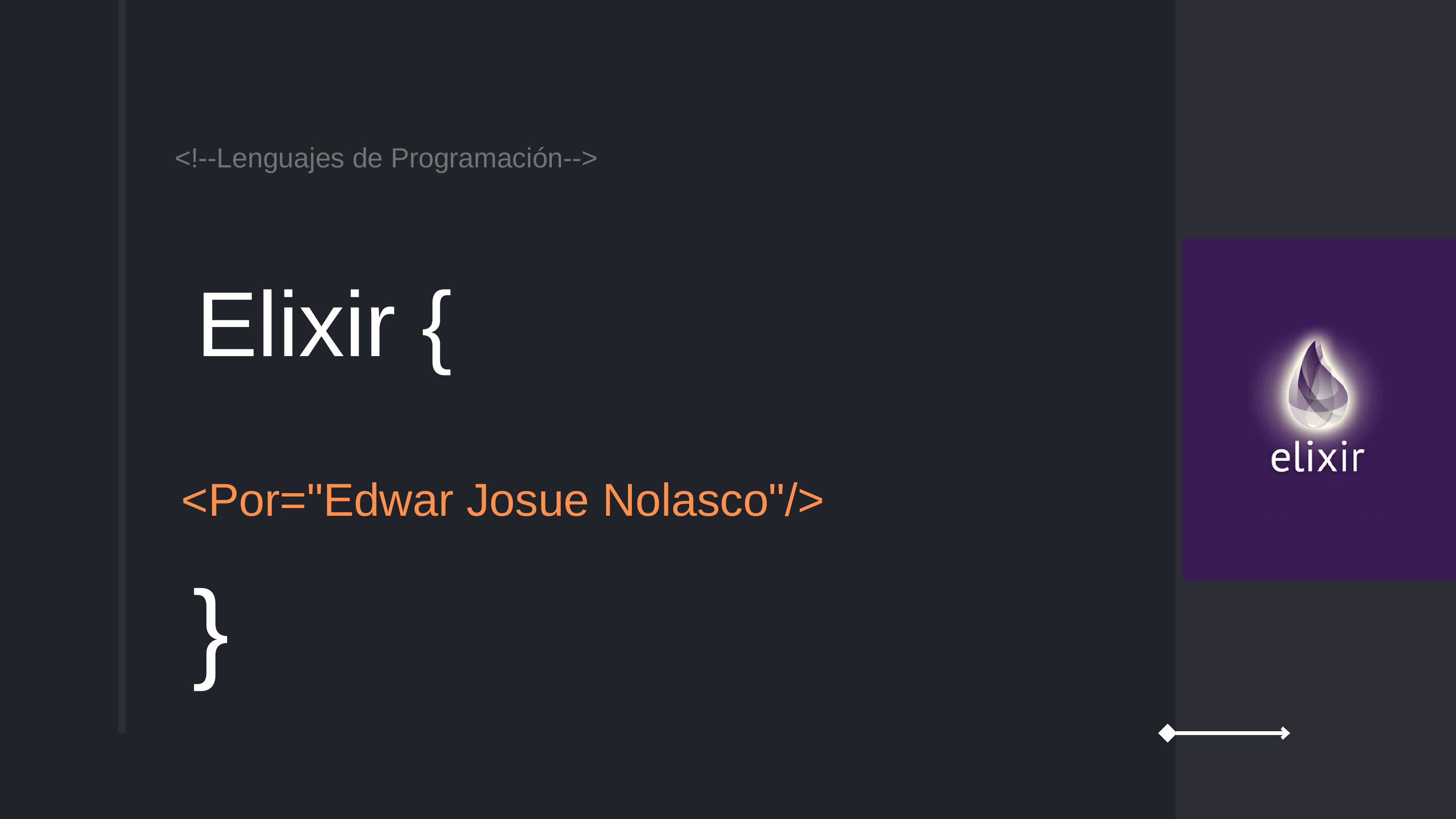

<!--Lenguajes de Programación-->

Elixir {

<Por="Edwar Josue Nolasco"/>
}